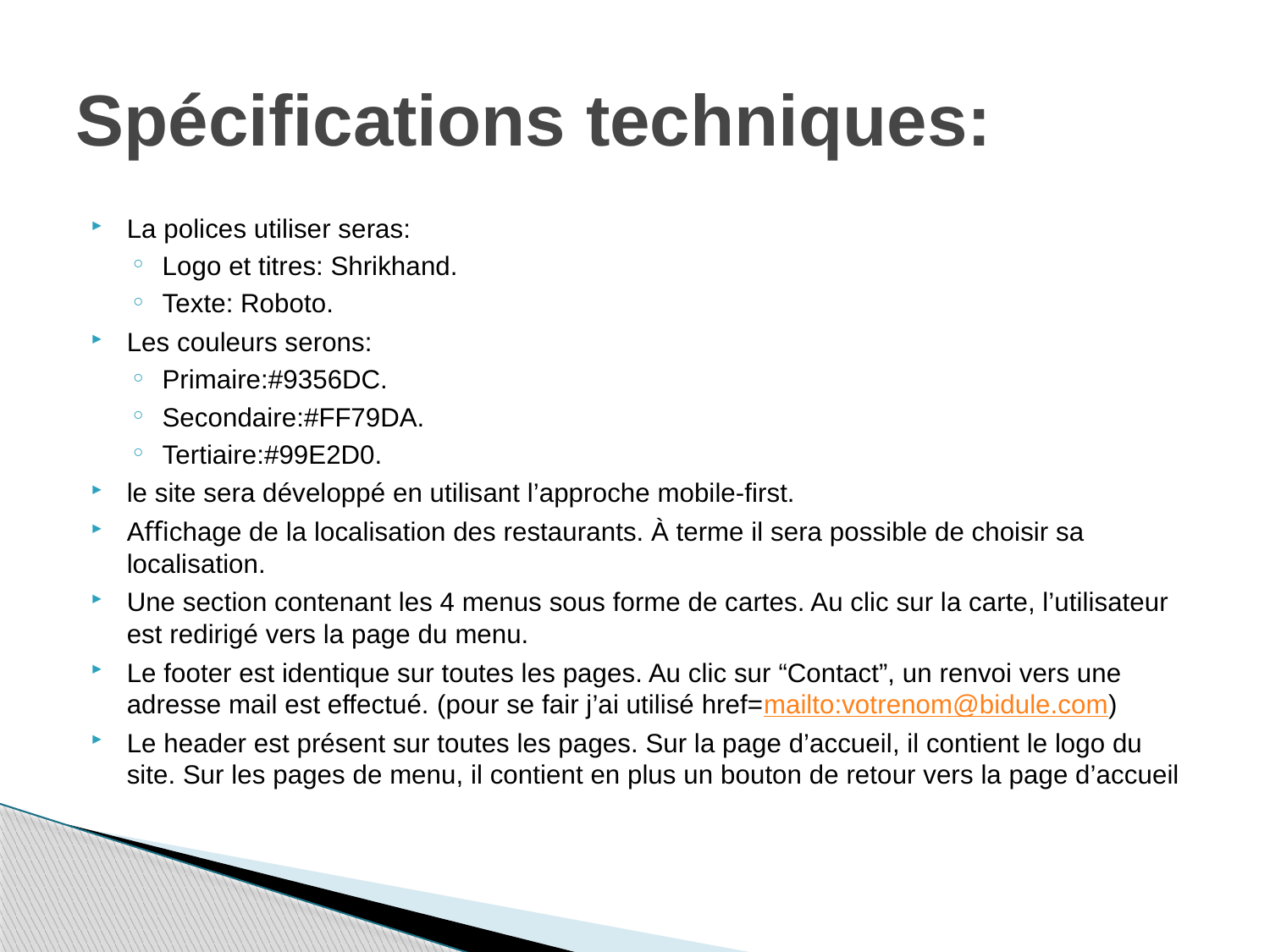

# Spéciﬁcations techniques:
La polices utiliser seras:
Logo et titres: Shrikhand.
Texte: Roboto.
Les couleurs serons:
Primaire:#9356DC.
Secondaire:#FF79DA.
Tertiaire:#99E2D0.
le site sera développé en utilisant l’approche mobile-first.
Aﬃchage de la localisation des restaurants. À terme il sera possible de choisir sa localisation.
Une section contenant les 4 menus sous forme de cartes. Au clic sur la carte, l’utilisateur est redirigé vers la page du menu.
Le footer est identique sur toutes les pages. Au clic sur “Contact”, un renvoi vers une adresse mail est effectué. (pour se fair j’ai utilisé href=mailto:votrenom@bidule.com)
Le header est présent sur toutes les pages. Sur la page d’accueil, il contient le logo du site. Sur les pages de menu, il contient en plus un bouton de retour vers la page d’accueil